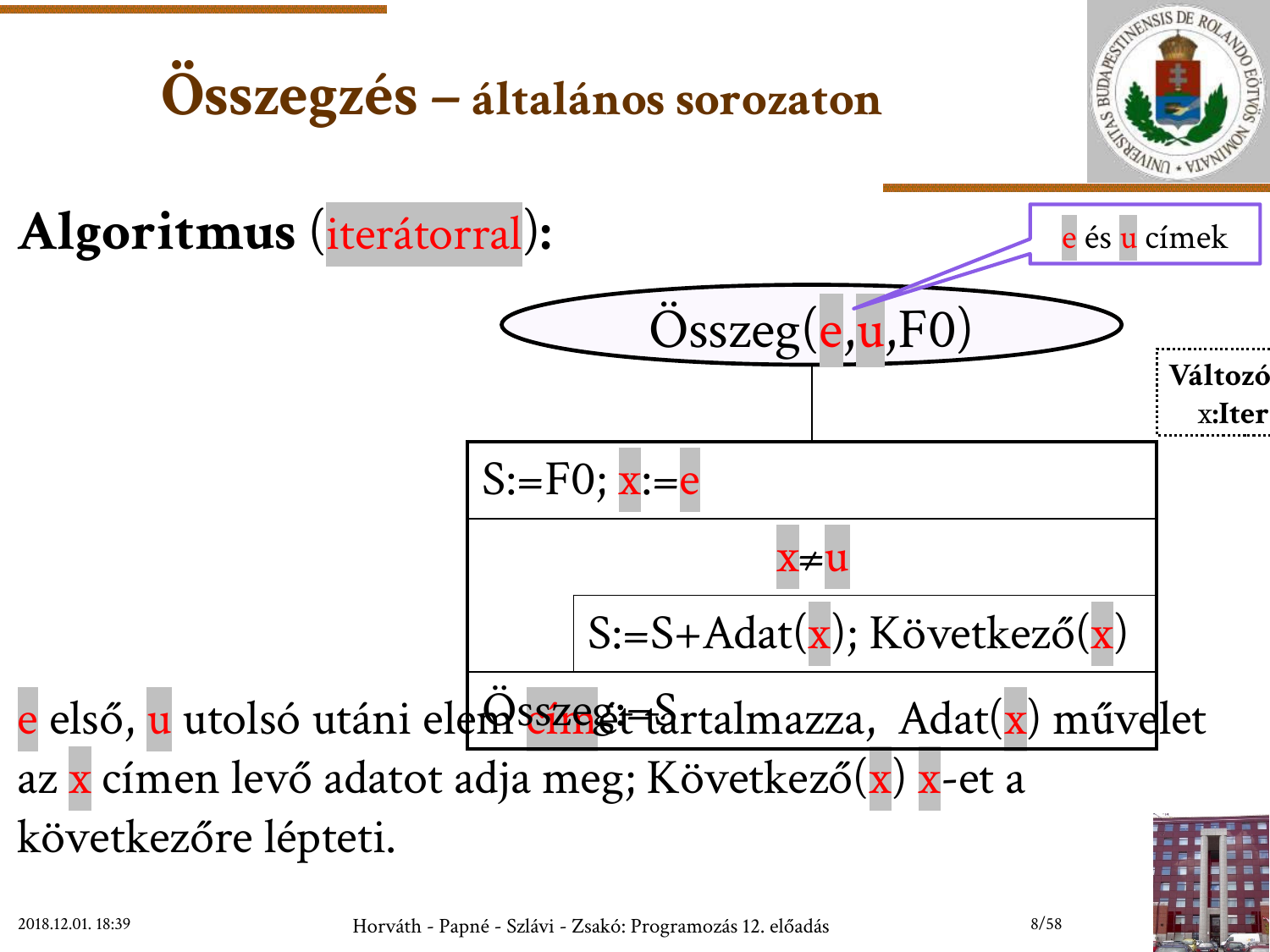

# Összegzés – általános sorozaton
Algoritmus (iterátorral):

e első, u utolsó utáni elem címét tartalmazza,  Adat(x) művelet az x címen levő adatot adja meg; Következő(x) x-et a következőre lépteti.

e és u címek
Összeg(e,u,F0)
 Változó
     x:Iterátor
|  |  |  |
| --- | --- | --- |
| S:=F0; x:=e |  |  |
| x≠u |  |  |
|  | S:=S+Adat(x); Következő(x) |  |
| Összeg:=S |  |  |
2018.12.01. 18:39
Horváth - Papné - Szlávi - Zsakó: Programozás 12. előadás
8/58